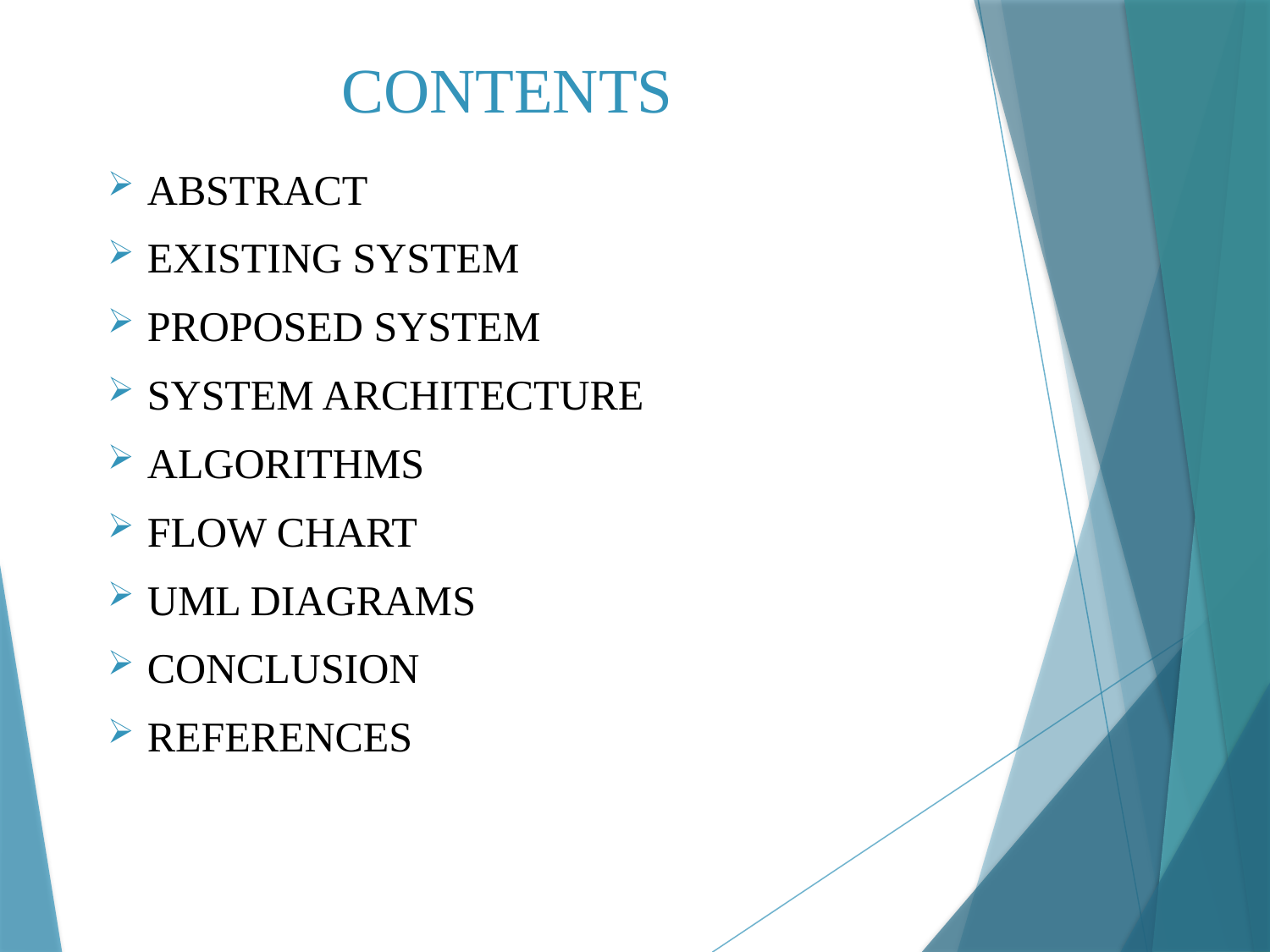

# CONTENTS
ABSTRACT
EXISTING SYSTEM
PROPOSED SYSTEM
SYSTEM ARCHITECTURE
ALGORITHMS
FLOW CHART
UML DIAGRAMS
CONCLUSION
REFERENCES